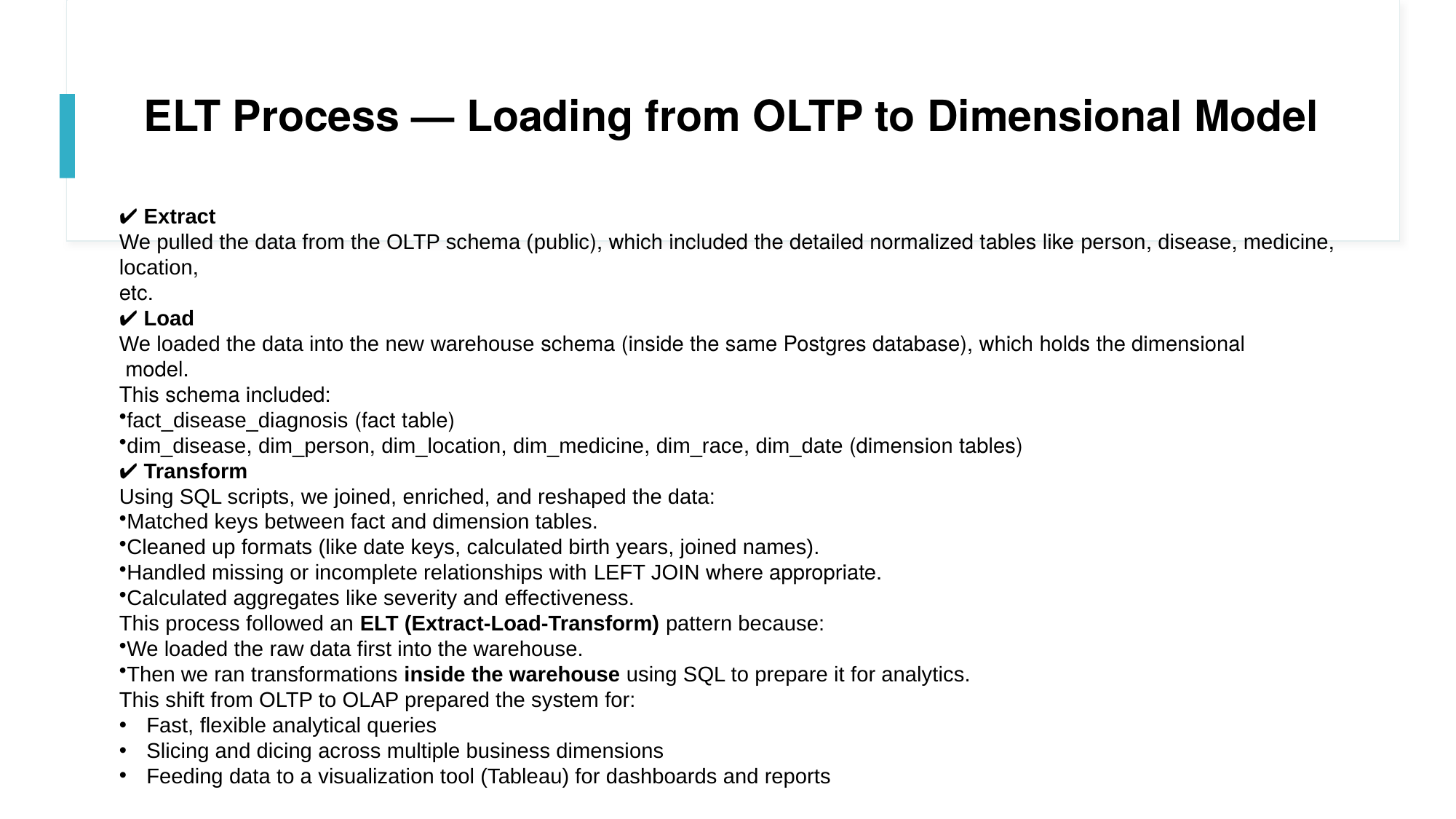

# ELT Process — Loading from OLTP to Dimensional Model
✔ Extract
We pulled the data from the OLTP schema (public), which included the detailed normalized tables like person, disease, medicine, location,
etc.
✔ Load
We loaded the data into the new warehouse schema (inside the same Postgres database), which holds the dimensional
 model.
This schema included:
fact_disease_diagnosis (fact table)
dim_disease, dim_person, dim_location, dim_medicine, dim_race, dim_date (dimension tables)
✔ Transform
Using SQL scripts, we joined, enriched, and reshaped the data:
Matched keys between fact and dimension tables.
Cleaned up formats (like date keys, calculated birth years, joined names).
Handled missing or incomplete relationships with LEFT JOIN where appropriate.
Calculated aggregates like severity and effectiveness.
This process followed an ELT (Extract-Load-Transform) pattern because:
We loaded the raw data first into the warehouse.
Then we ran transformations inside the warehouse using SQL to prepare it for analytics.
This shift from OLTP to OLAP prepared the system for:
Fast, flexible analytical queries
Slicing and dicing across multiple business dimensions
Feeding data to a visualization tool (Tableau) for dashboards and reports